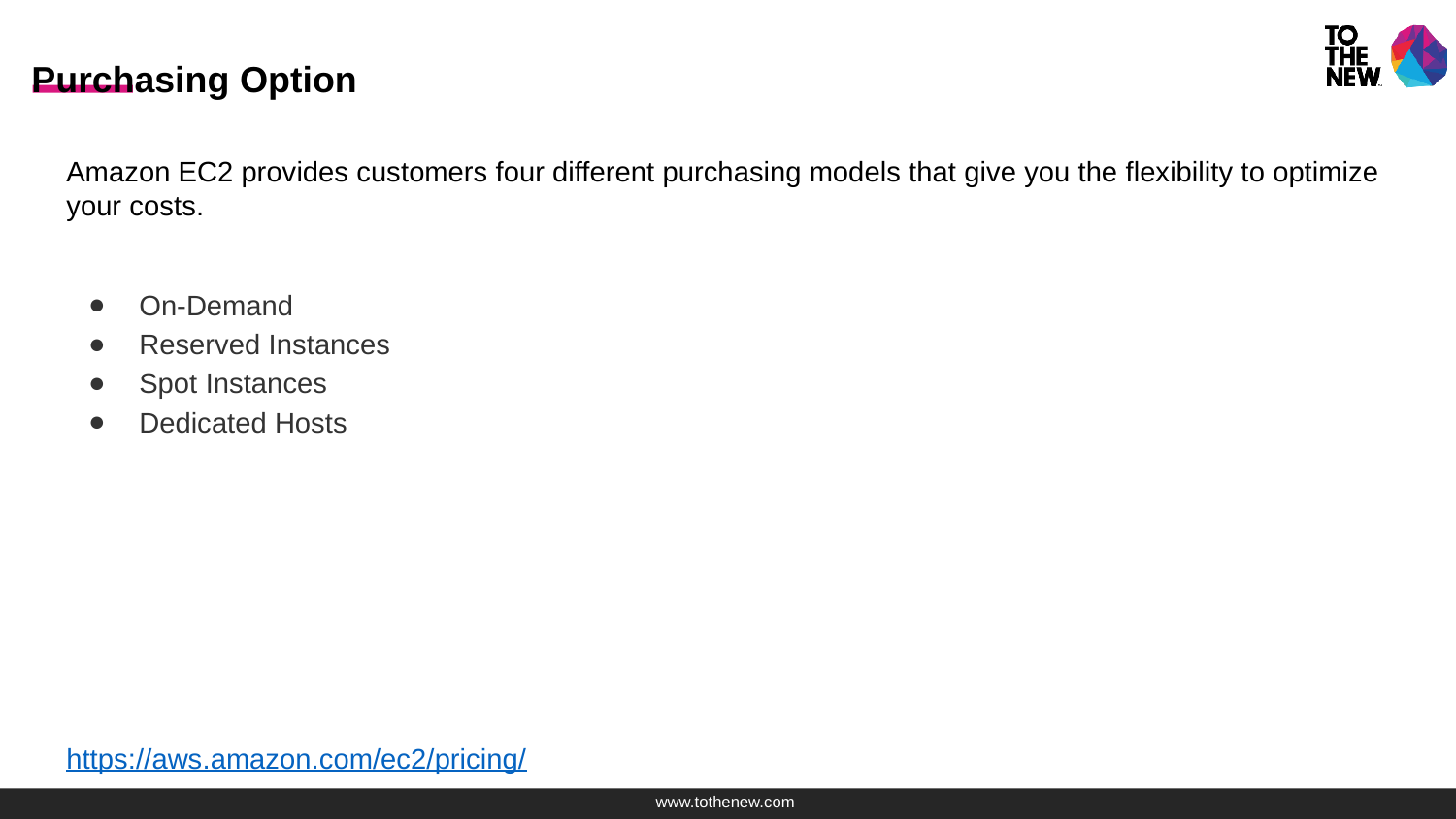

# Purchasing Option
Amazon EC2 provides customers four different purchasing models that give you the flexibility to optimize your costs.

On-Demand
Reserved Instances
Spot Instances
Dedicated Hosts

https://aws.amazon.com/ec2/pricing/